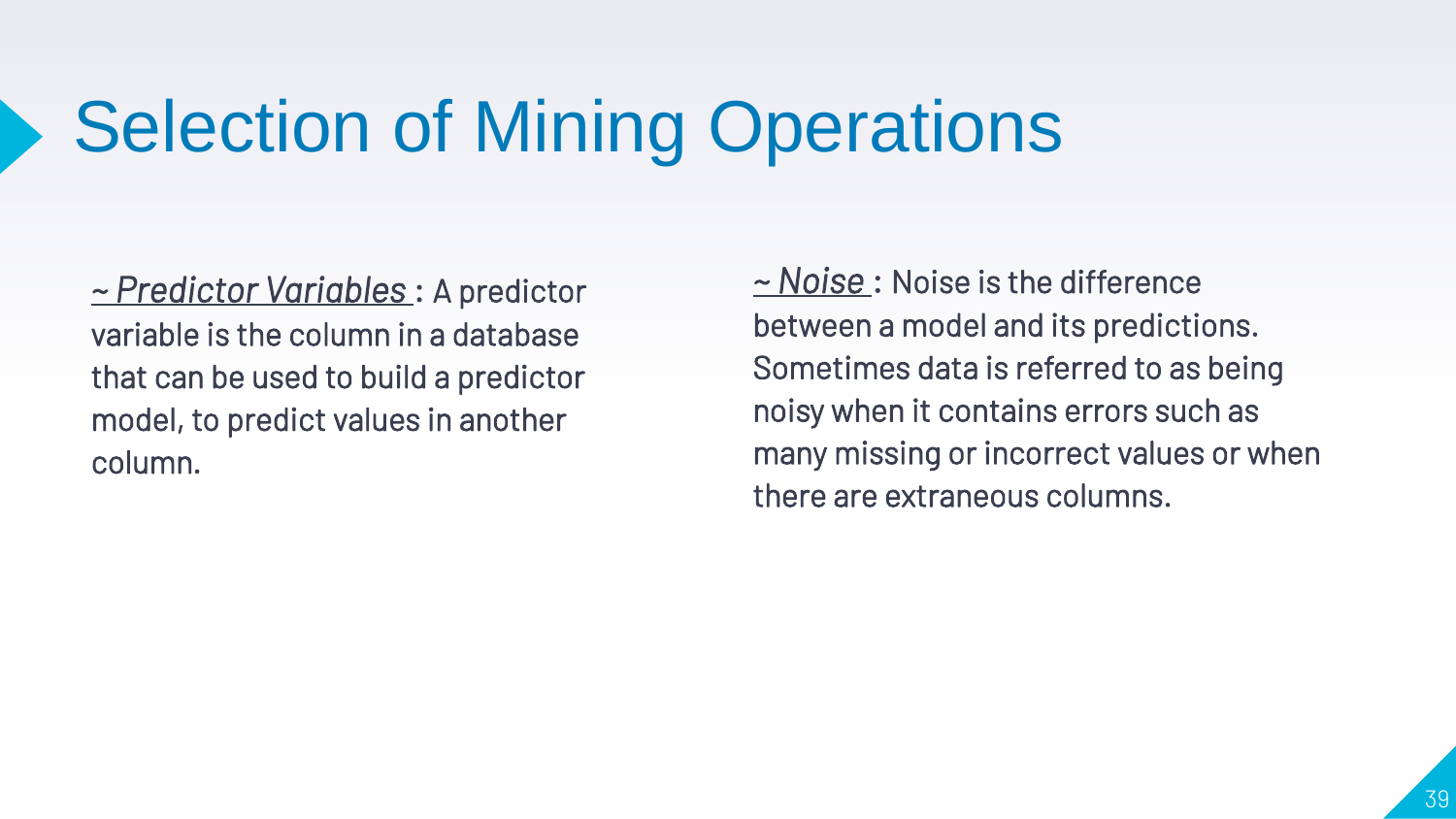

# Selection of Mining Operations

~ Noise : Noise is the difference between a model and its predictions. Sometimes data is referred to as being noisy when it contains errors such as many missing or incorrect values or when there are extraneous columns.
~ Predictor Variables : A predictor variable is the column in a database that can be used to build a predictor model, to predict values in another column.
39